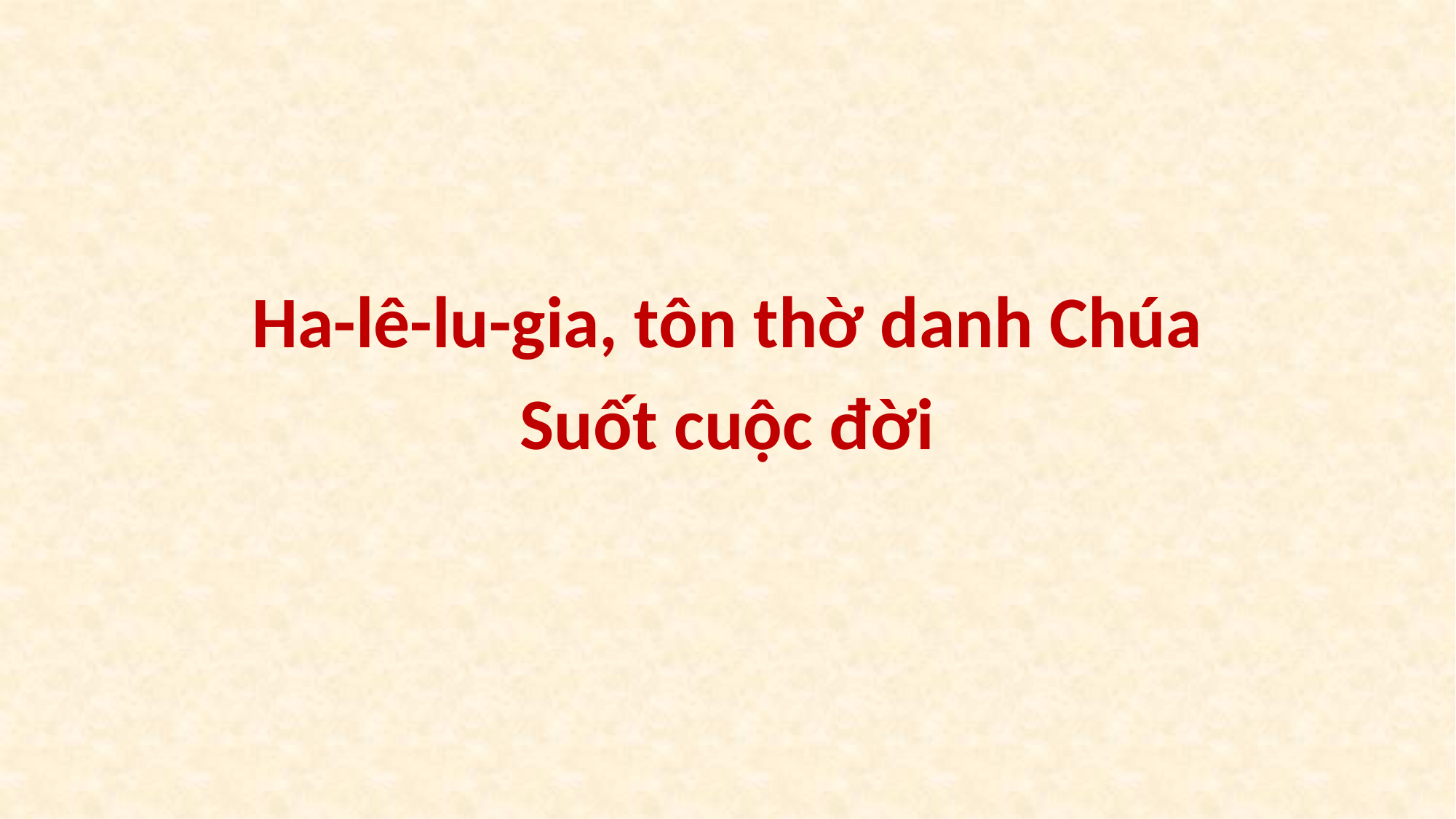

Ha-lê-lu-gia, tôn thờ danh Chúa
Suốt cuộc đời